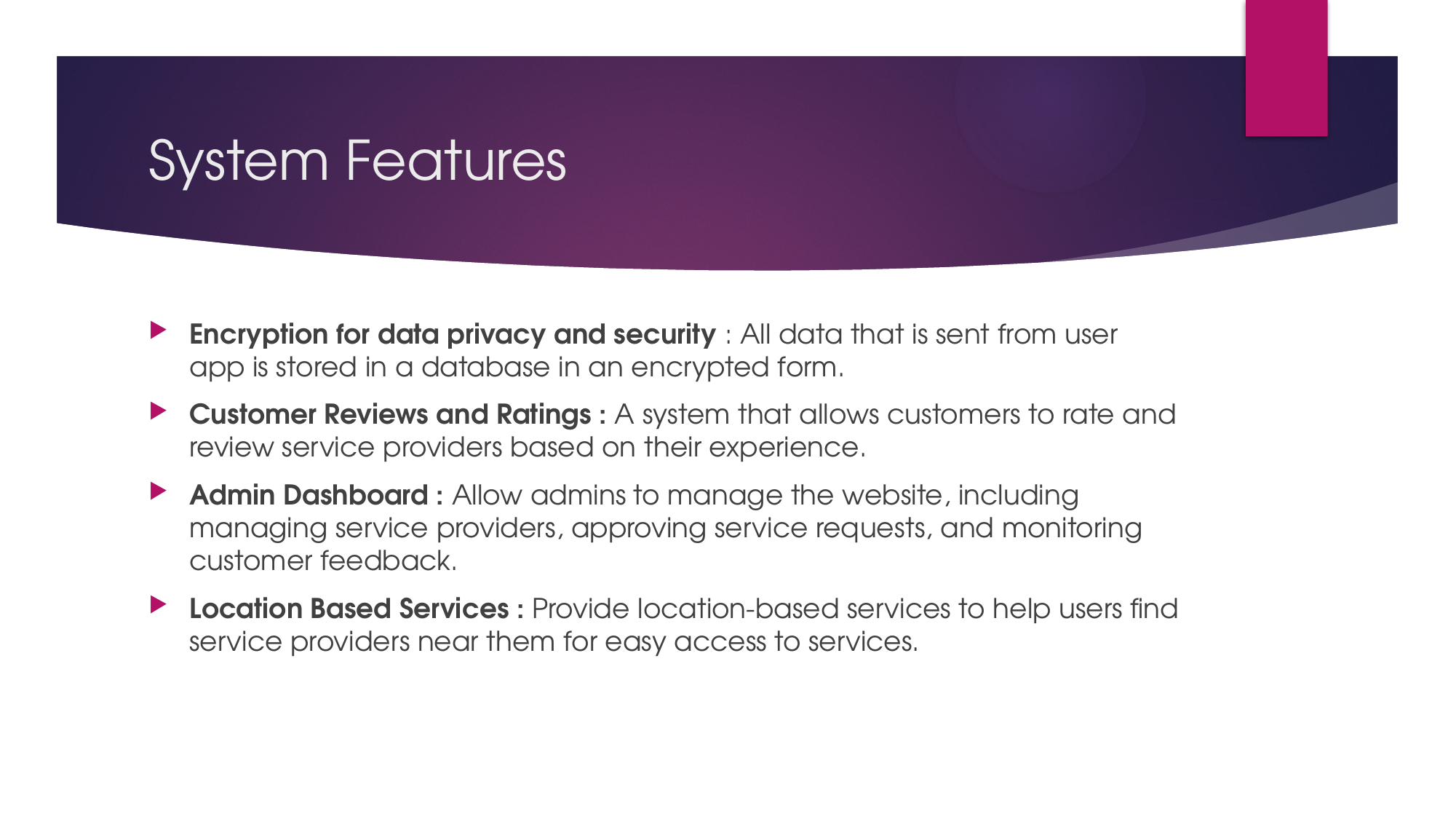

# System Features
Encryption for data privacy and security : All data that is sent from user app is stored in a database in an encrypted form.
Customer Reviews and Ratings : A system that allows customers to rate and review service providers based on their experience.
Admin Dashboard : Allow admins to manage the website, including managing service providers, approving service requests, and monitoring customer feedback.
Location Based Services : Provide location-based services to help users find service providers near them for easy access to services.